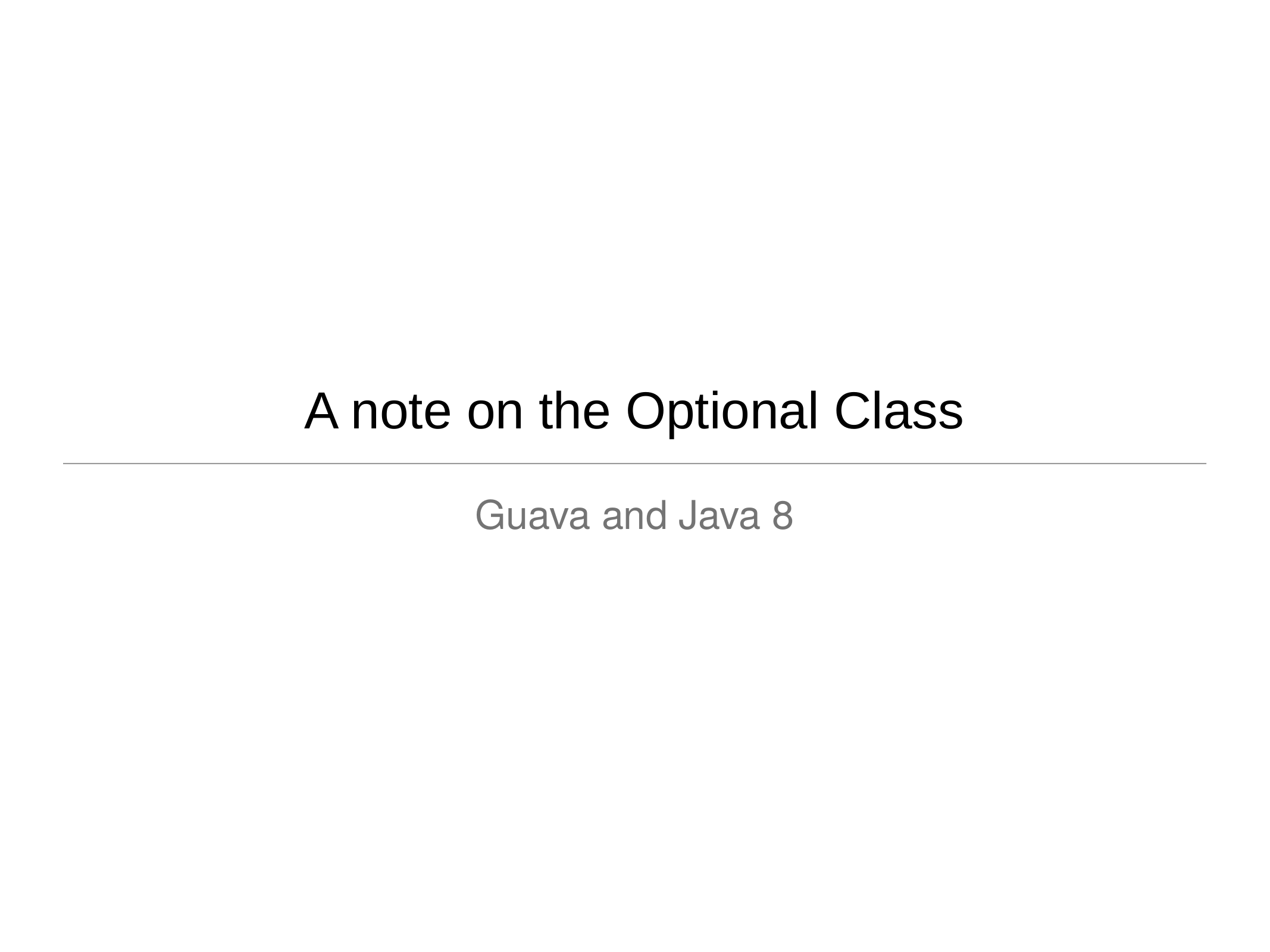

# A note on the Optional Class
Guava and Java 8